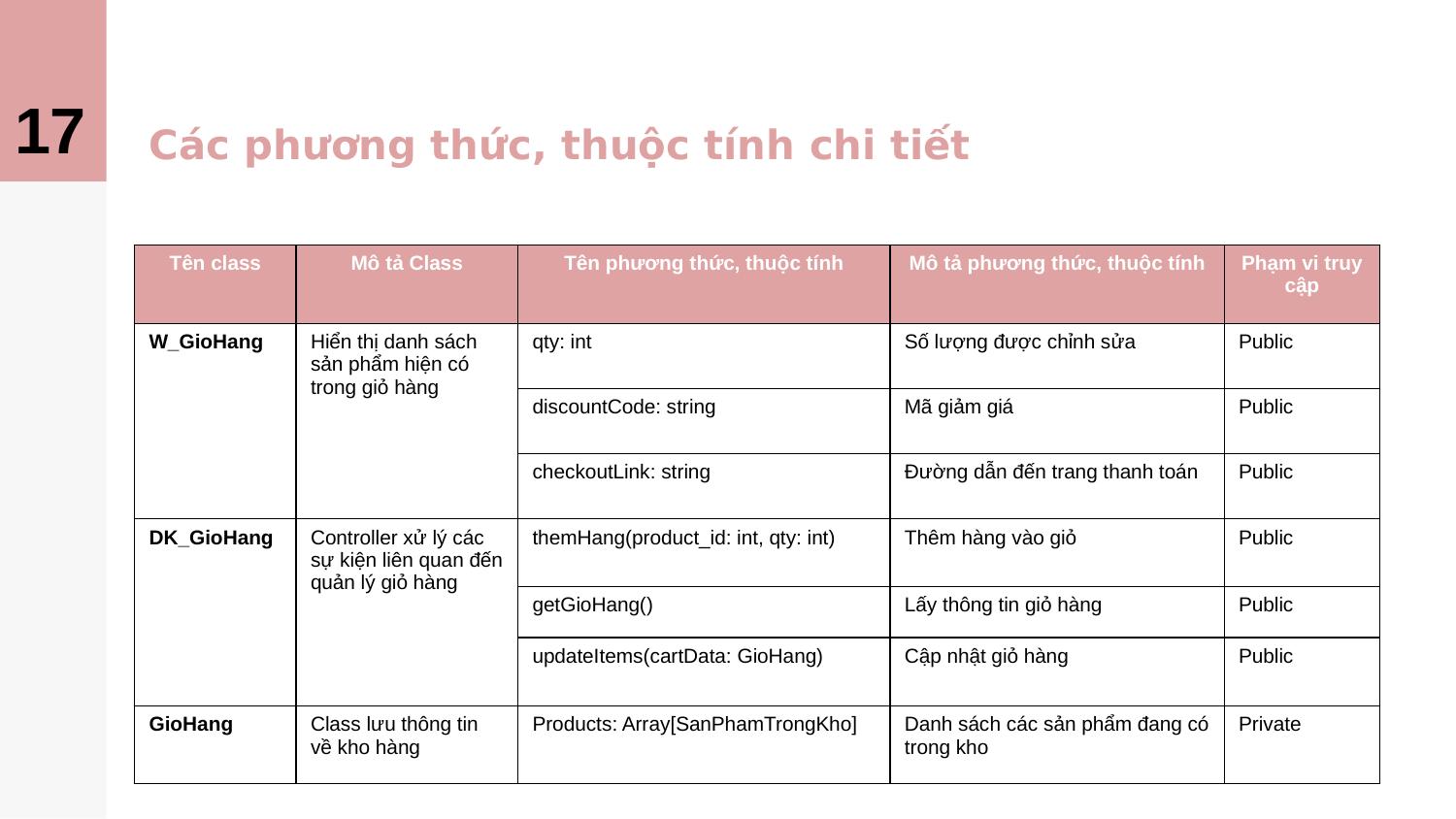

17
# Các phương thức, thuộc tính chi tiết

| Tên class | Mô tả Class | Tên phương thức, thuộc tính | Mô tả phương thức, thuộc tính | Phạm vi truy cập |
| --- | --- | --- | --- | --- |
| W\_GioHang | Hiển thị danh sách sản phẩm hiện có trong giỏ hàng | qty: int | Số lượng được chỉnh sửa | Public |
|  |  | discountCode: string | Mã giảm giá | Public |
|  |  | checkoutLink: string | Đường dẫn đến trang thanh toán | Public |
| DK\_GioHang | Controller xử lý các sự kiện liên quan đến quản lý giỏ hàng | themHang(product\_id: int, qty: int) | Thêm hàng vào giỏ | Public |
|  |  | getGioHang() | Lấy thông tin giỏ hàng | Public |
|  |  | updateItems(cartData: GioHang) | Cập nhật giỏ hàng | Public |
| GioHang | Class lưu thông tin về kho hàng | Products: Array[SanPhamTrongKho] | Danh sách các sản phẩm đang có trong kho | Private |